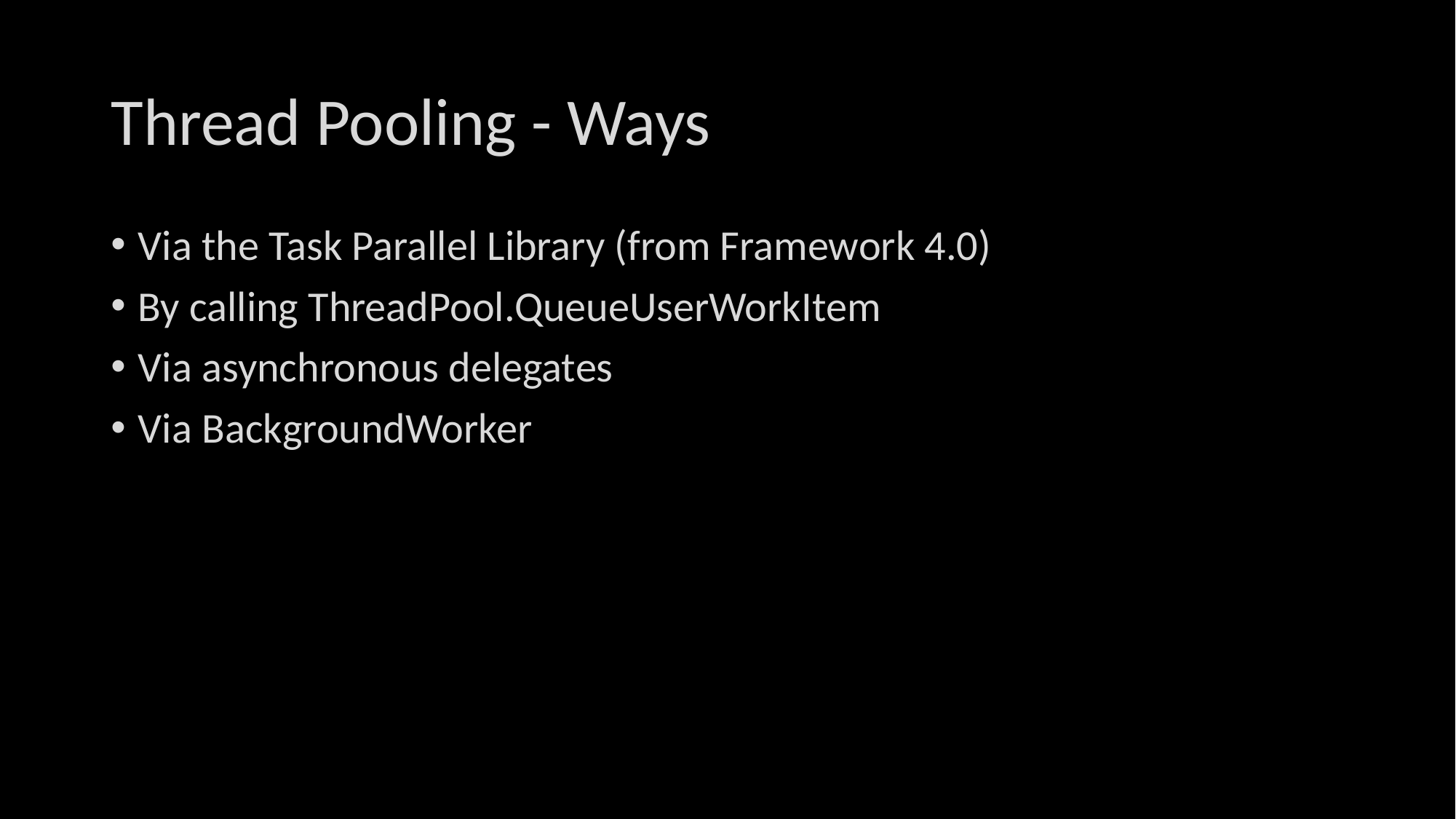

# Thread Pooling - Ways
Via the Task Parallel Library (from Framework 4.0)
By calling ThreadPool.QueueUserWorkItem
Via asynchronous delegates
Via BackgroundWorker